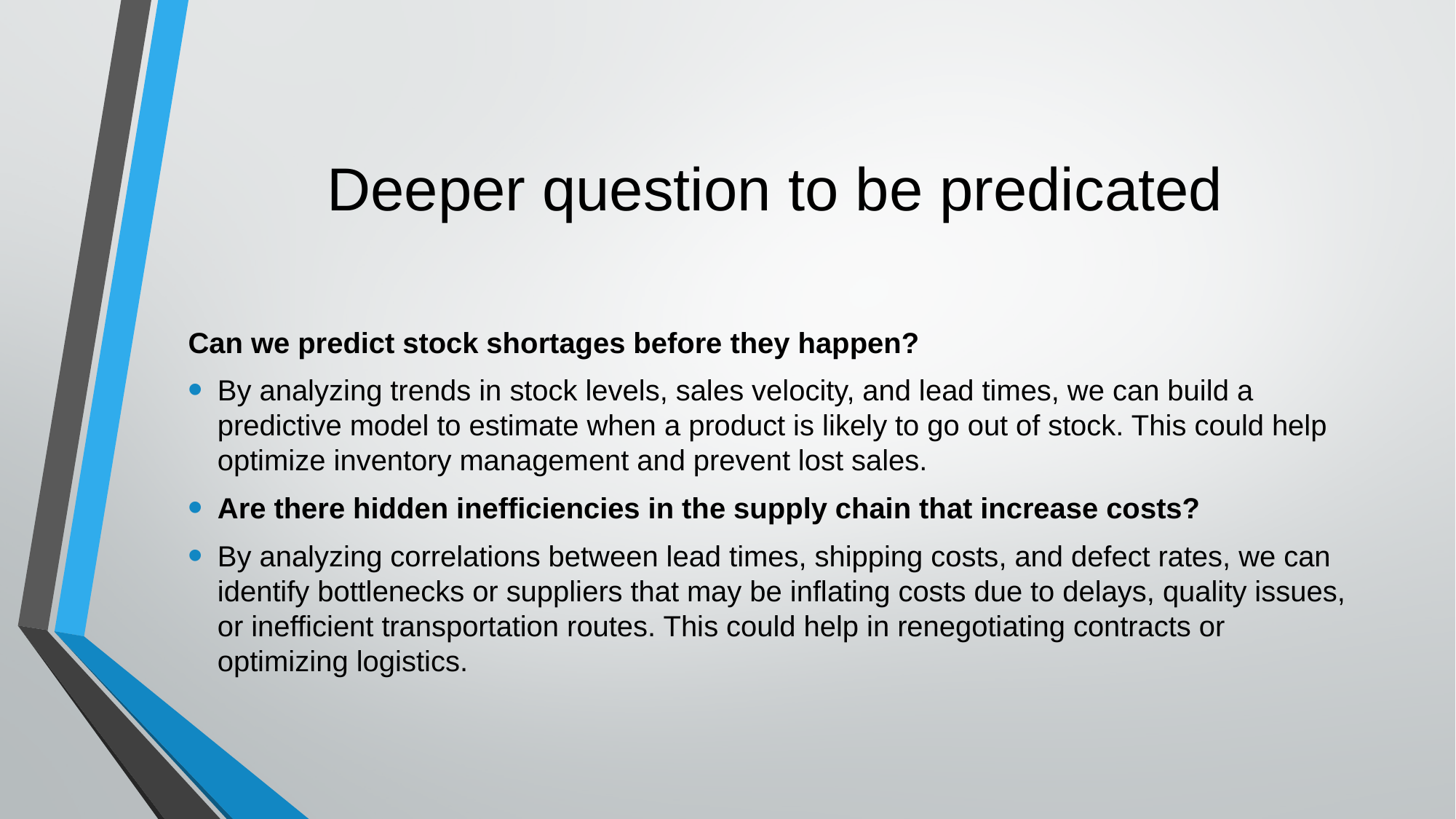

# Deeper question to be predicated
Can we predict stock shortages before they happen?
By analyzing trends in stock levels, sales velocity, and lead times, we can build a predictive model to estimate when a product is likely to go out of stock. This could help optimize inventory management and prevent lost sales.
Are there hidden inefficiencies in the supply chain that increase costs?
By analyzing correlations between lead times, shipping costs, and defect rates, we can identify bottlenecks or suppliers that may be inflating costs due to delays, quality issues, or inefficient transportation routes. This could help in renegotiating contracts or optimizing logistics.